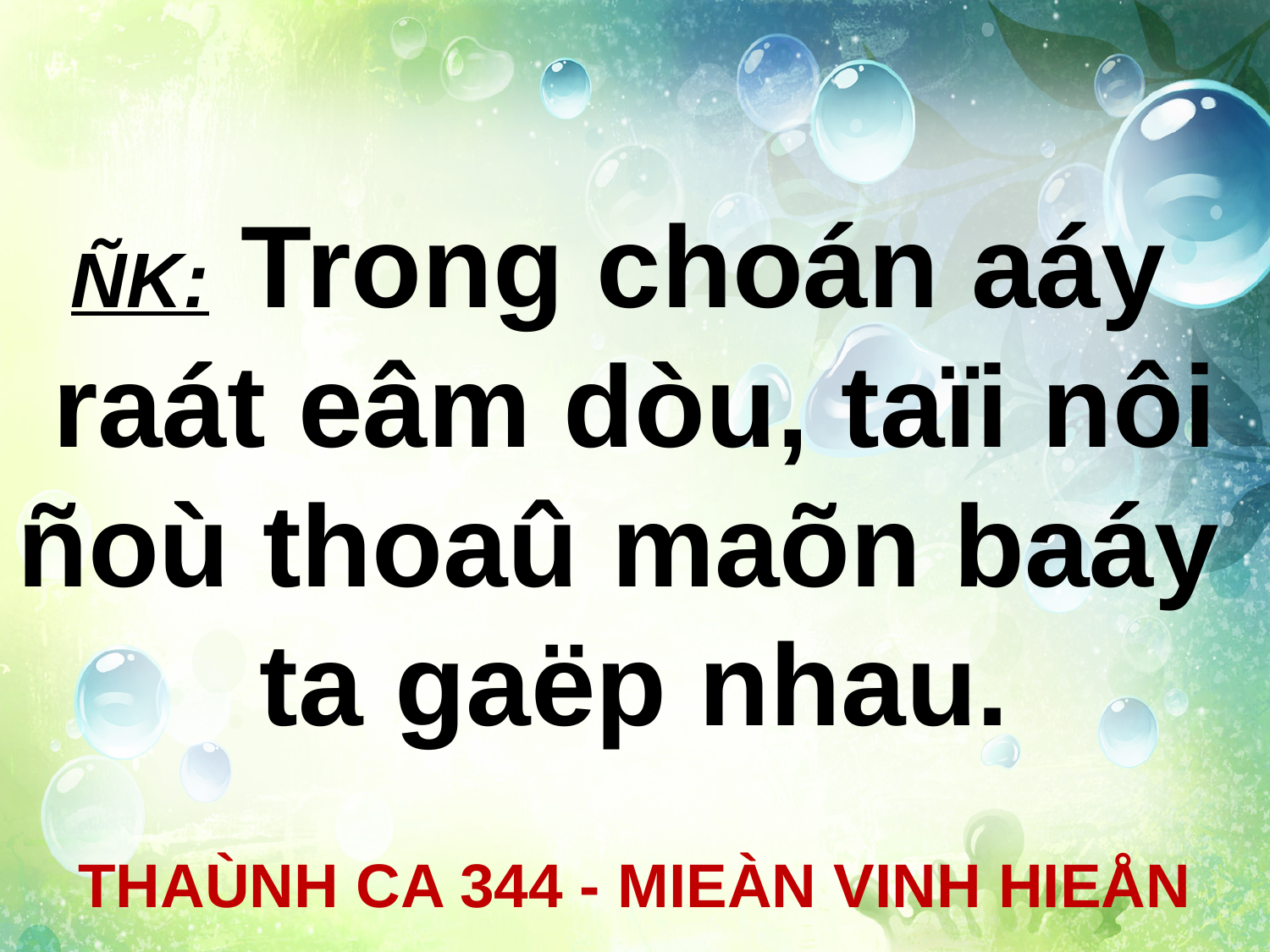

ÑK: Trong choán aáy
raát eâm dòu, taïi nôi
ñoù thoaû maõn baáy
ta gaëp nhau.
THAÙNH CA 344 - MIEÀN VINH HIEÅN